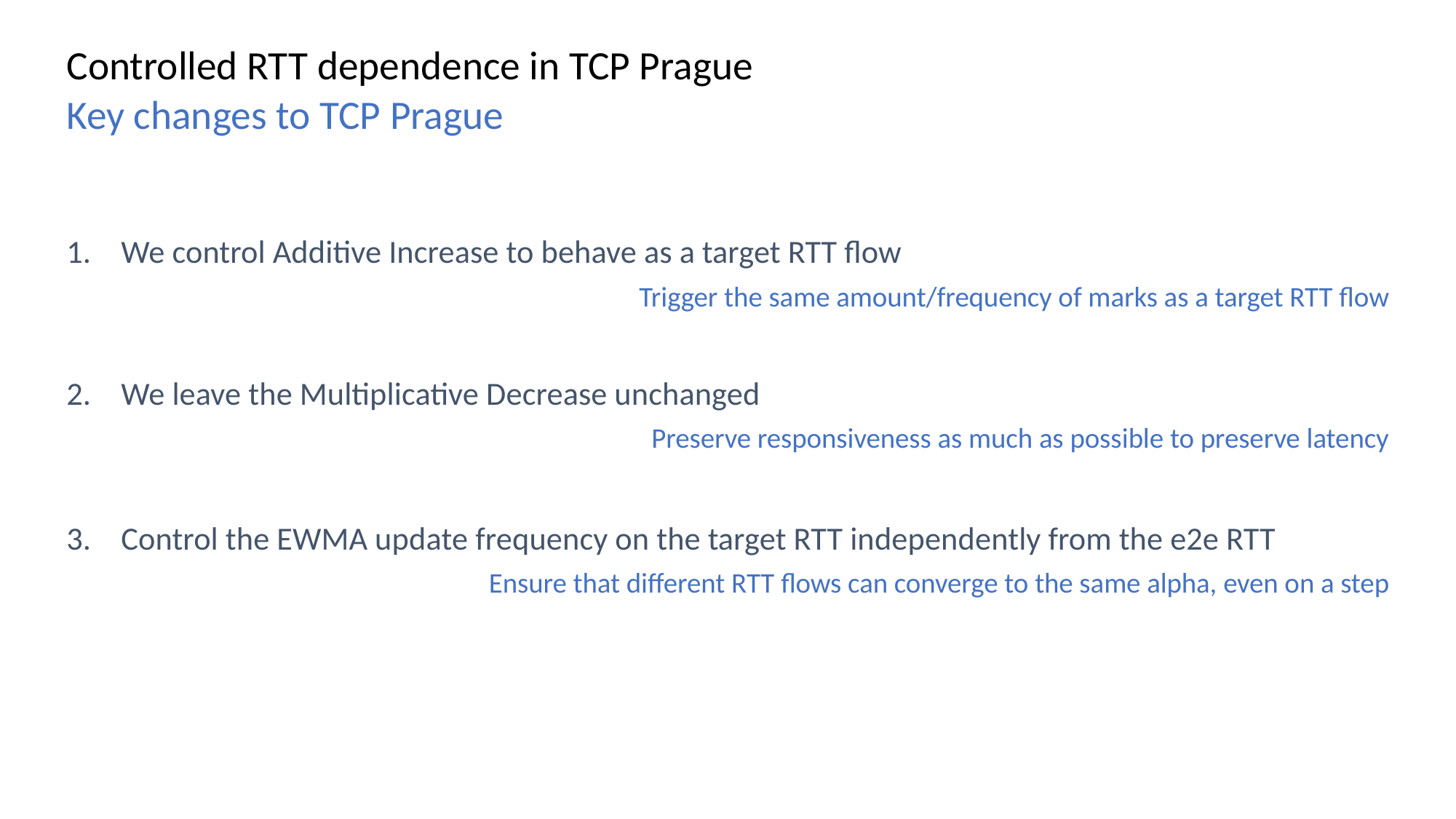

Controlled RTT dependence in TCP Prague
Key changes to TCP Prague
We control Additive Increase to behave as a target RTT flow
Trigger the same amount/frequency of marks as a target RTT flow

We leave the Multiplicative Decrease unchanged
Preserve responsiveness as much as possible to preserve latency

Control the EWMA update frequency on the target RTT independently from the e2e RTT
Ensure that different RTT flows can converge to the same alpha, even on a step